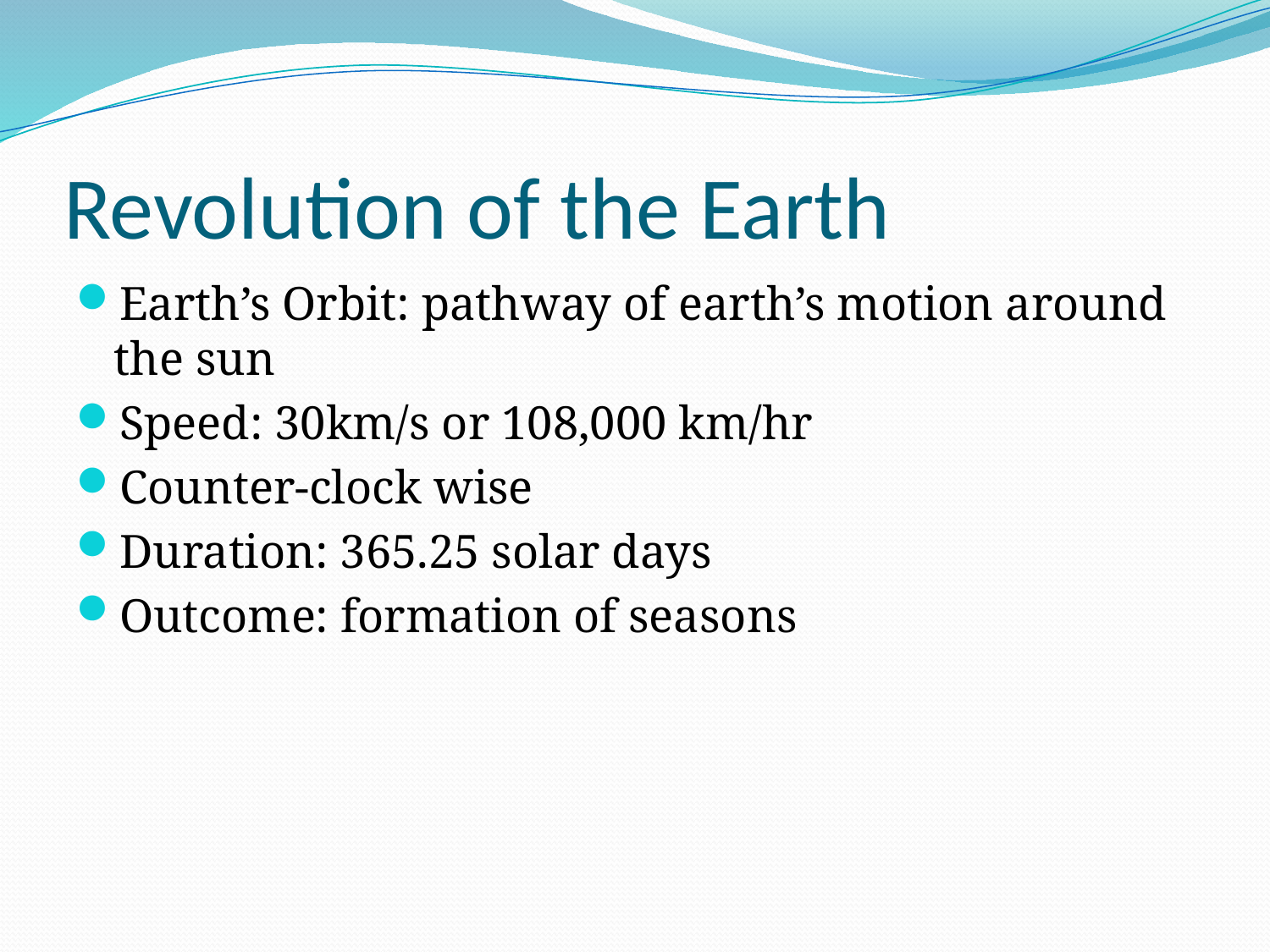

# Revolution of the Earth
Earth’s Orbit: pathway of earth’s motion around the sun
Speed: 30km/s or 108,000 km/hr
Counter-clock wise
Duration: 365.25 solar days
Outcome: formation of seasons